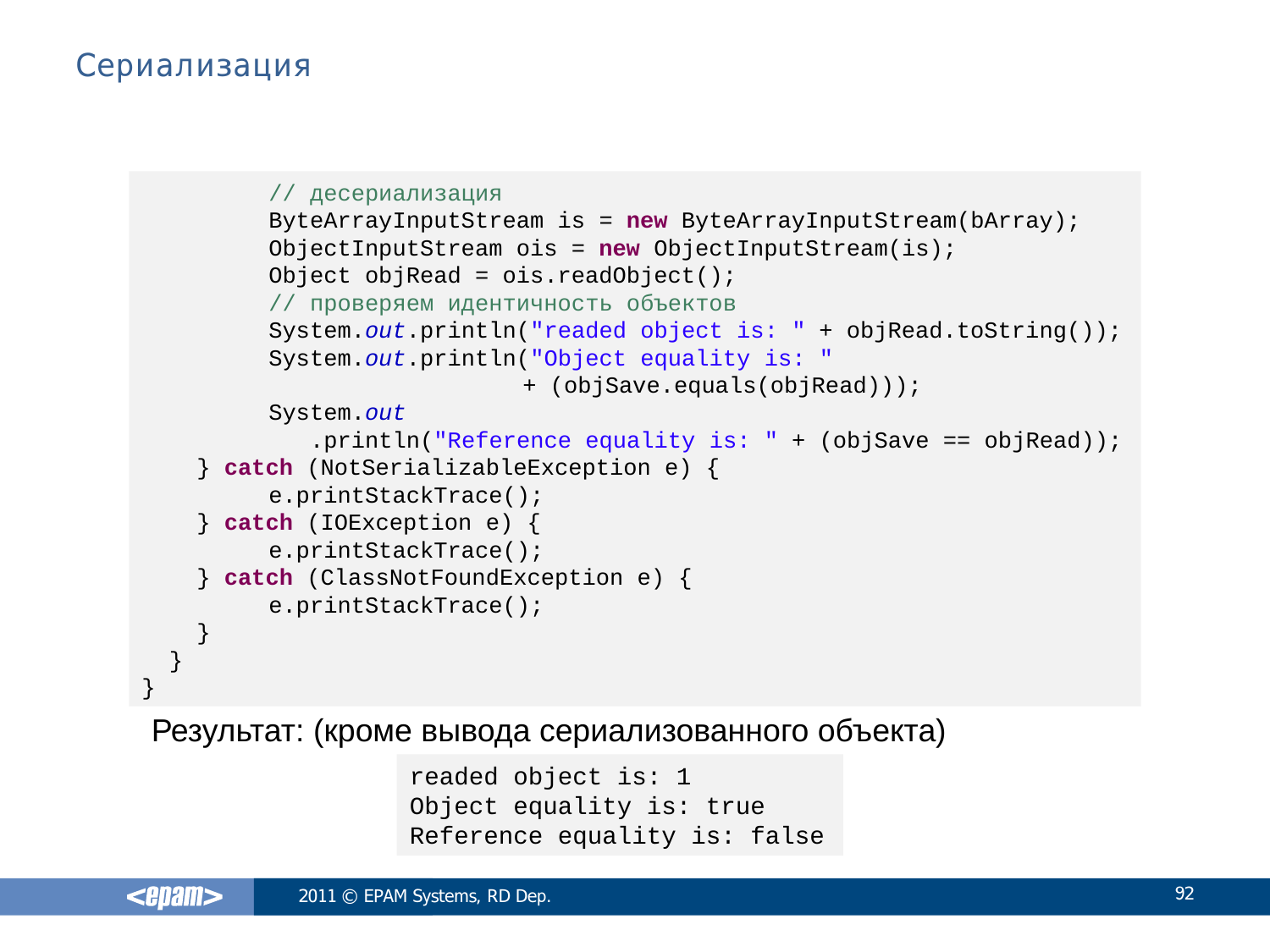

# Сериализация
	// десериализация
	ByteArrayInputStream is = new ByteArrayInputStream(bArray);
	ObjectInputStream ois = new ObjectInputStream(is);
	Object objRead = ois.readObject();
	// проверяем идентичность объектов
	System.out.println("readed object is: " + objRead.toString());
	System.out.println("Object equality is: "
			+ (objSave.equals(objRead)));
	System.out
	   .println("Reference equality is: " + (objSave == objRead));
    } catch (NotSerializableException e) {
	e.printStackTrace();
    } catch (IOException e) {
	e.printStackTrace();
    } catch (ClassNotFoundException e) {
	e.printStackTrace();
    }
  }
}
Результат: (кроме вывода сериализованного объекта)
readed object is: 1
Object equality is: true
Reference equality is: false
92
2011 © EPAM Systems, RD Dep.